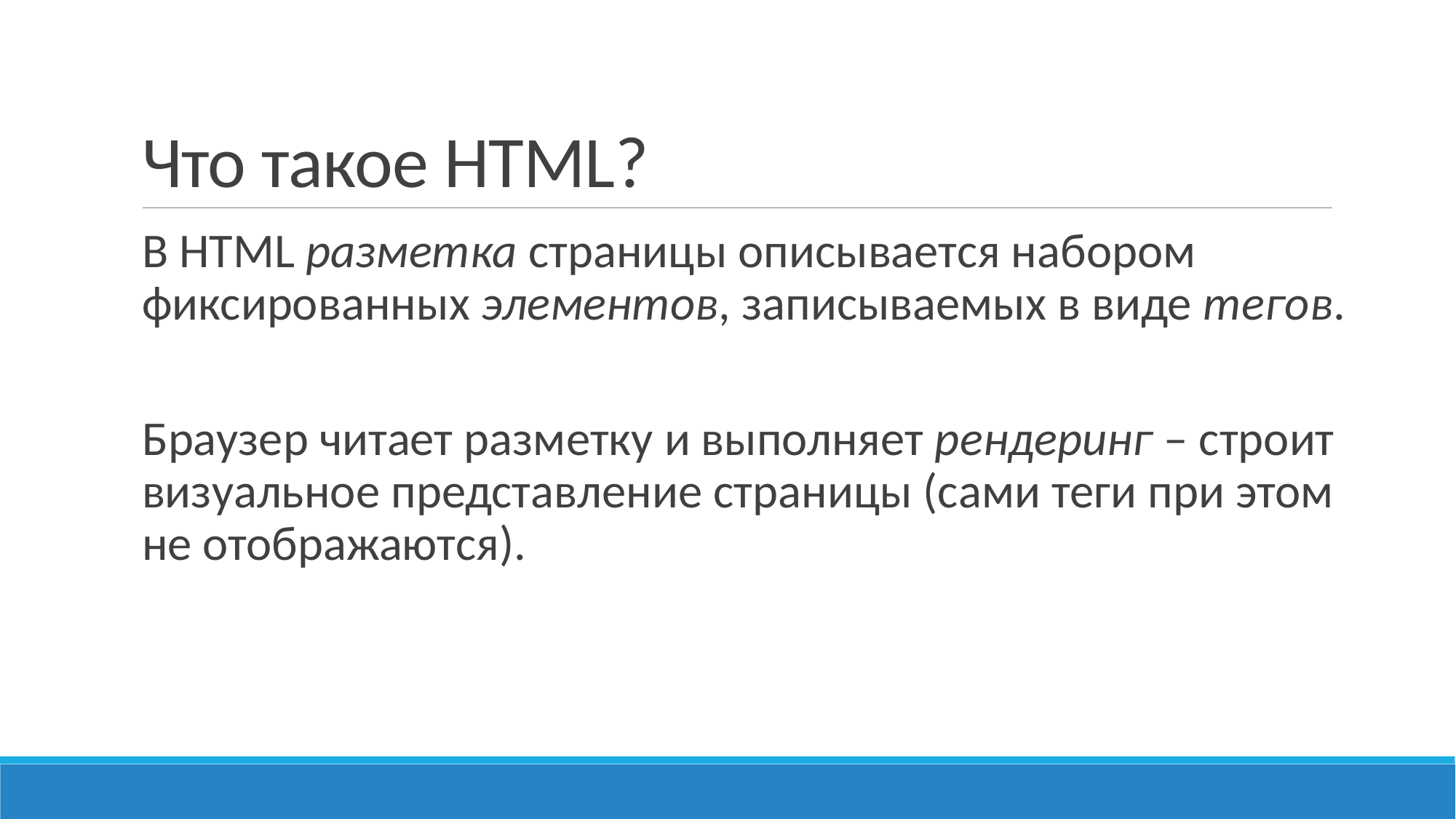

# Что такое HTML?
В HTML разметка страницы описывается набором фиксированных элементов, записываемых в виде тегов.

Браузер читает разметку и выполняет рендеринг – строит визуальное представление страницы (сами теги при этом не отображаются).